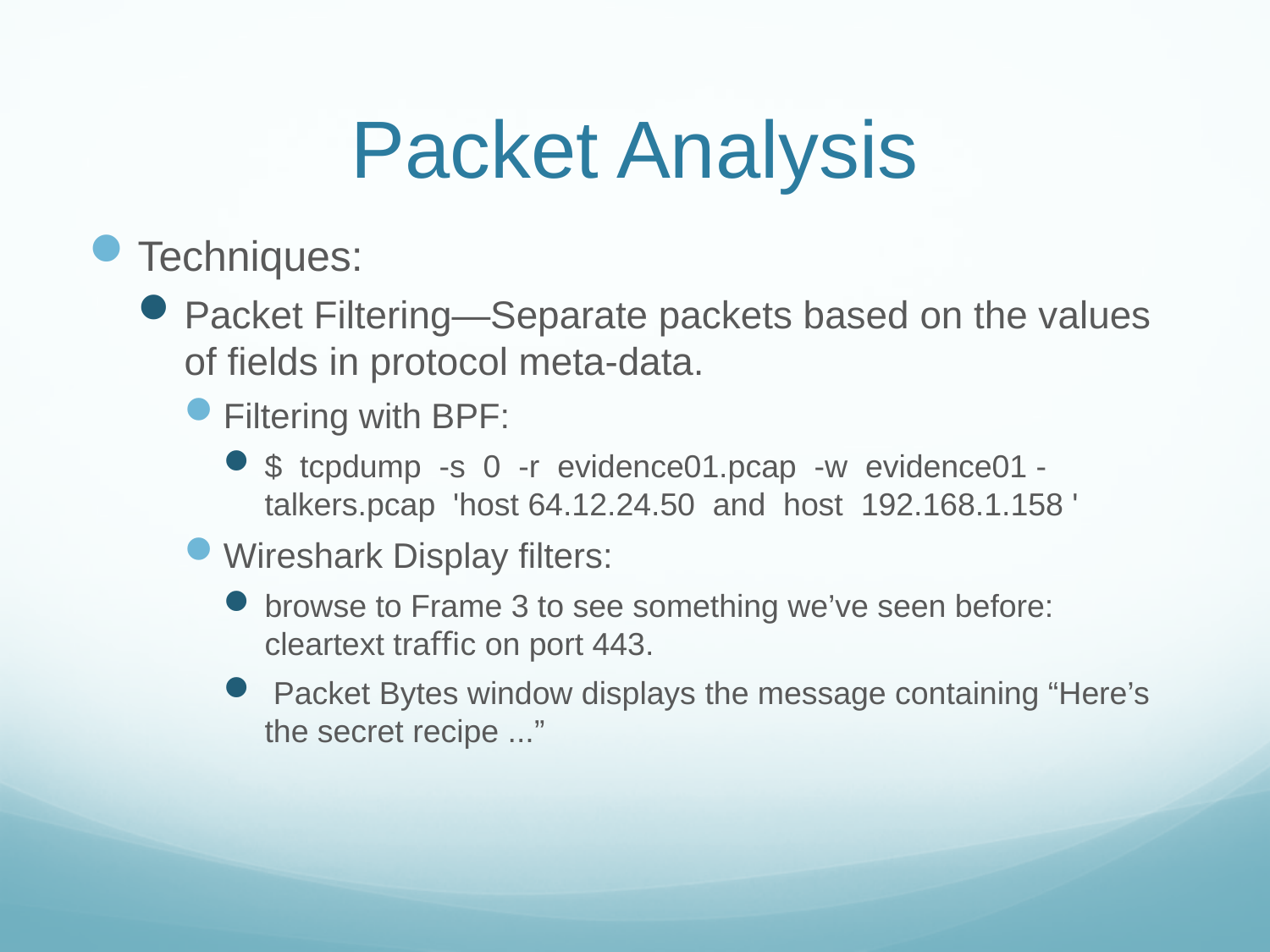

# Packet Analysis
Techniques:
Packet Filtering—Separate packets based on the values of fields in protocol meta-data.
Filtering with BPF:
$  tcpdump  -s  0  -r  evidence01.pcap  -w  evidence01 -talkers.pcap  'host 64.12.24.50  and  host  192.168.1.158 '
Wireshark Display filters:
browse to Frame 3 to see something we’ve seen before: cleartext traﬃc on port 443.
 Packet Bytes window displays the message containing “Here’s the secret recipe ...”